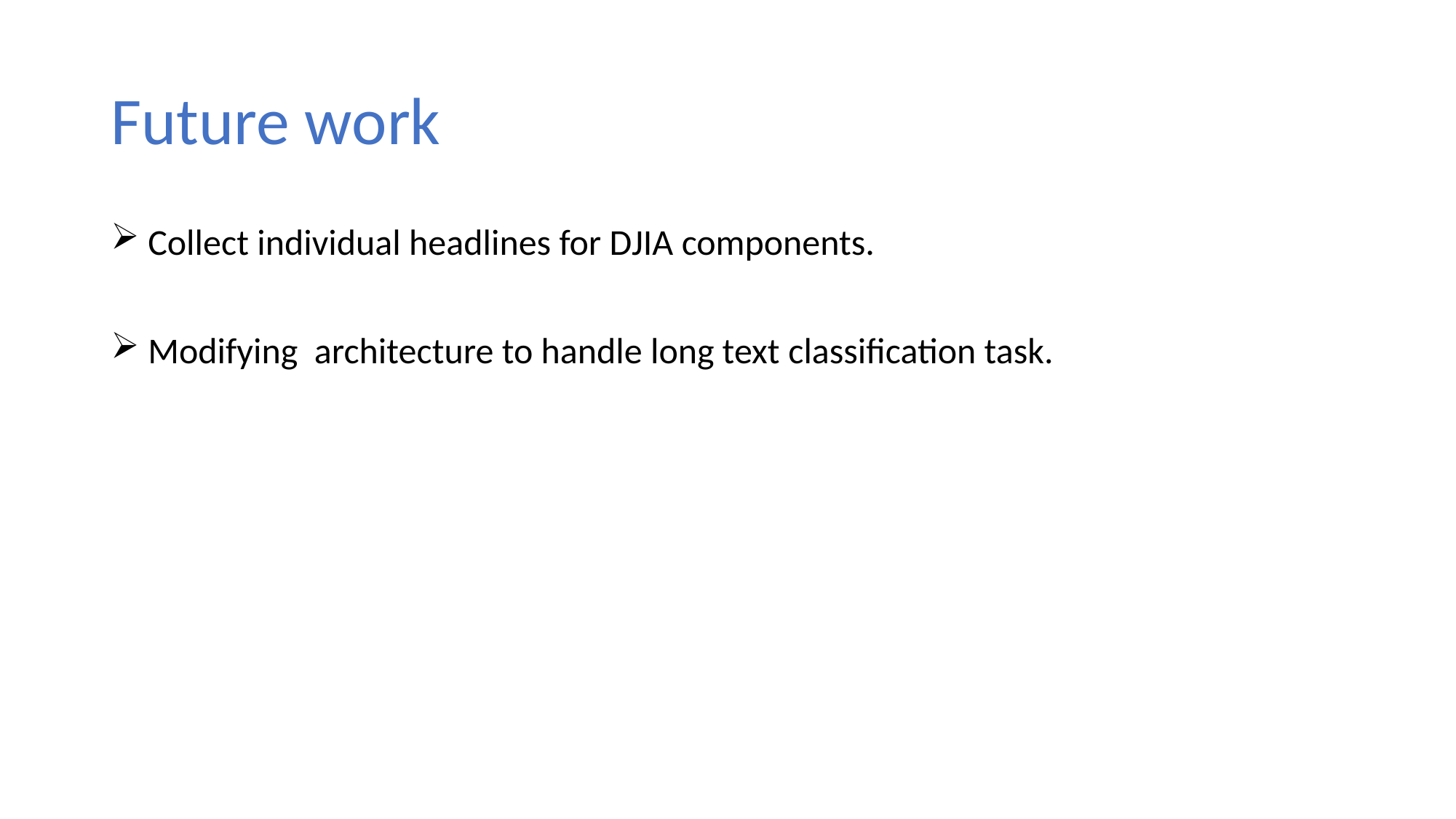

# Future work
 Collect individual headlines for DJIA components.

 Modifying  architecture to handle long text classification task.